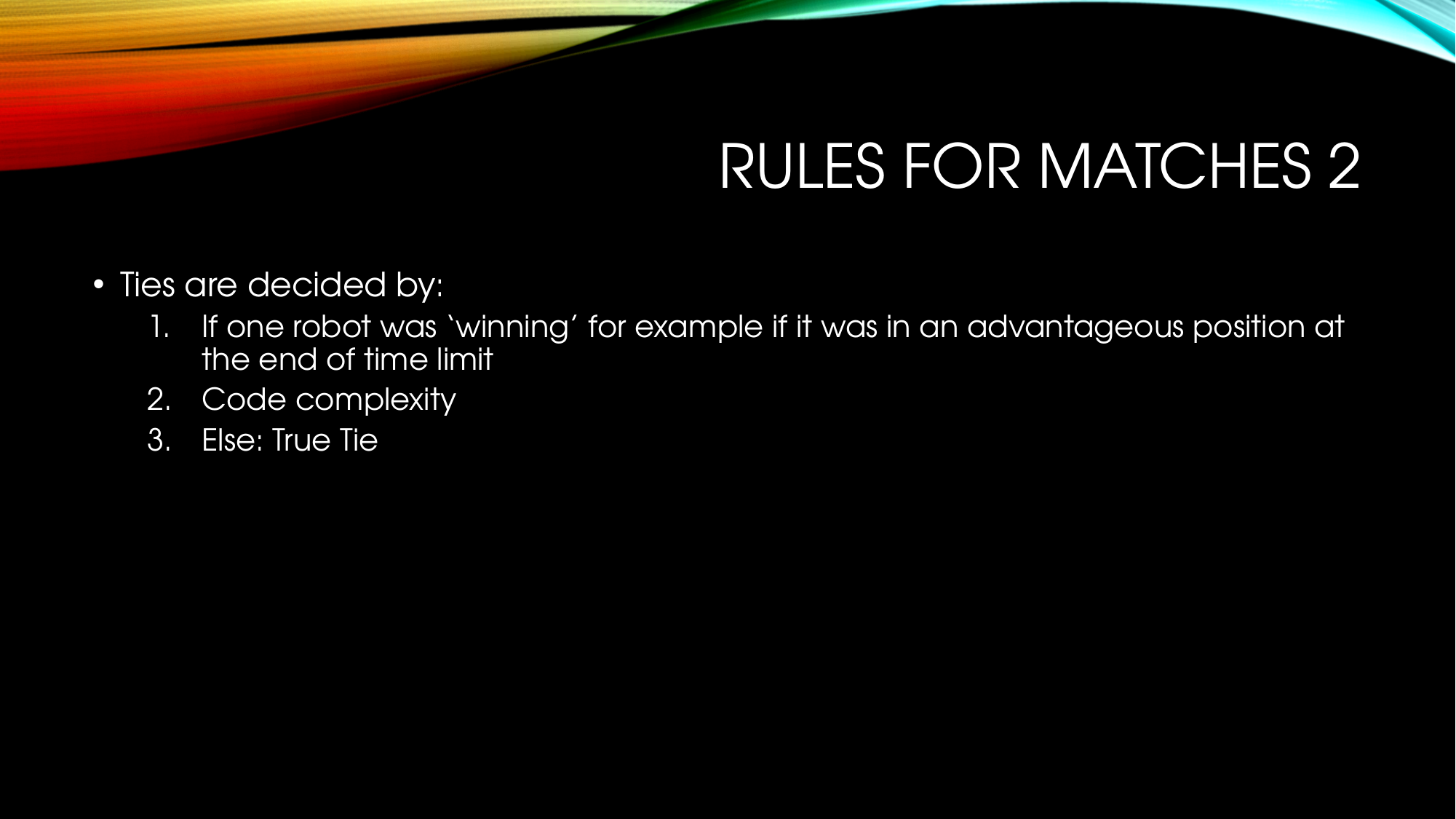

# Rules for matches 2
Ties are decided by:
If one robot was ‘winning’ for example if it was in an advantageous position at the end of time limit
Code complexity
Else: True Tie